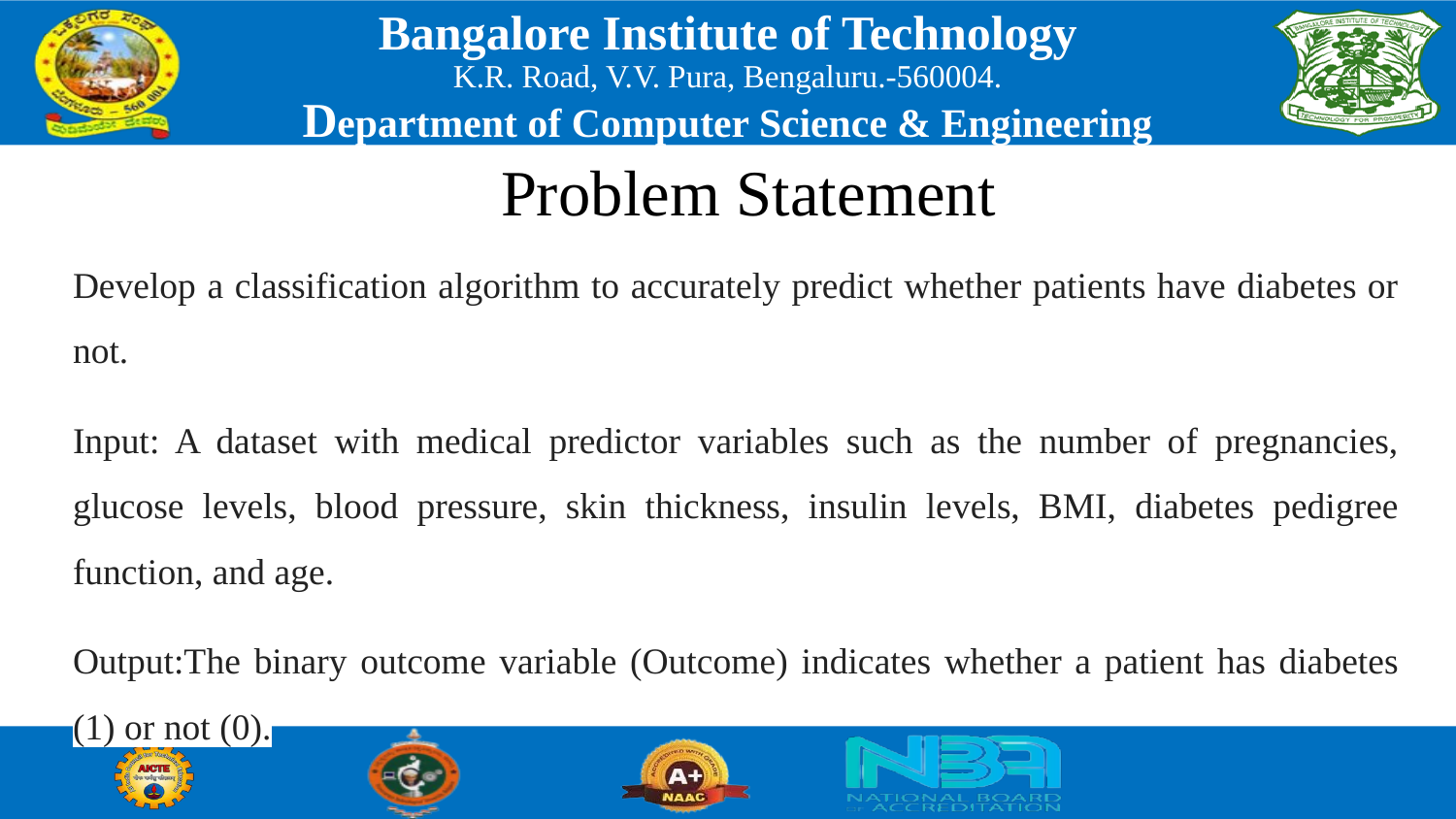

# Problem Statement
Develop a classification algorithm to accurately predict whether patients have diabetes or not.
Input: A dataset with medical predictor variables such as the number of pregnancies, glucose levels, blood pressure, skin thickness, insulin levels, BMI, diabetes pedigree function, and age.
Output:The binary outcome variable (Outcome) indicates whether a patient has diabetes (1) or not (0).